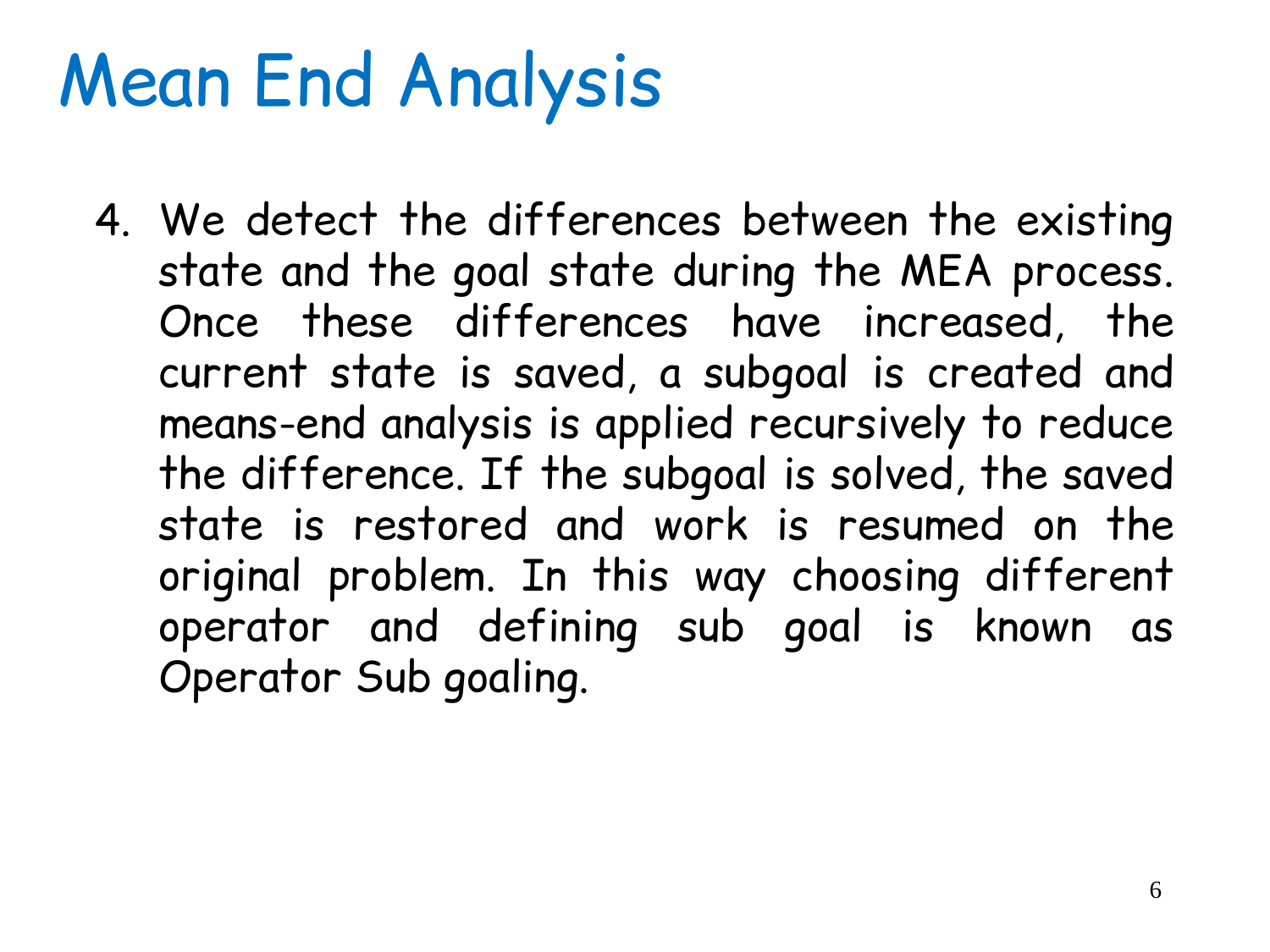

Mean End Analysis
We detect the differences between the existing state and the goal state during the MEA process. Once these differences have increased, the current state is saved, a subgoal is created and means-end analysis is applied recursively to reduce the difference. If the subgoal is solved, the saved state is restored and work is resumed on the original problem. In this way choosing different operator and defining sub goal is known as Operator Sub goaling.
6